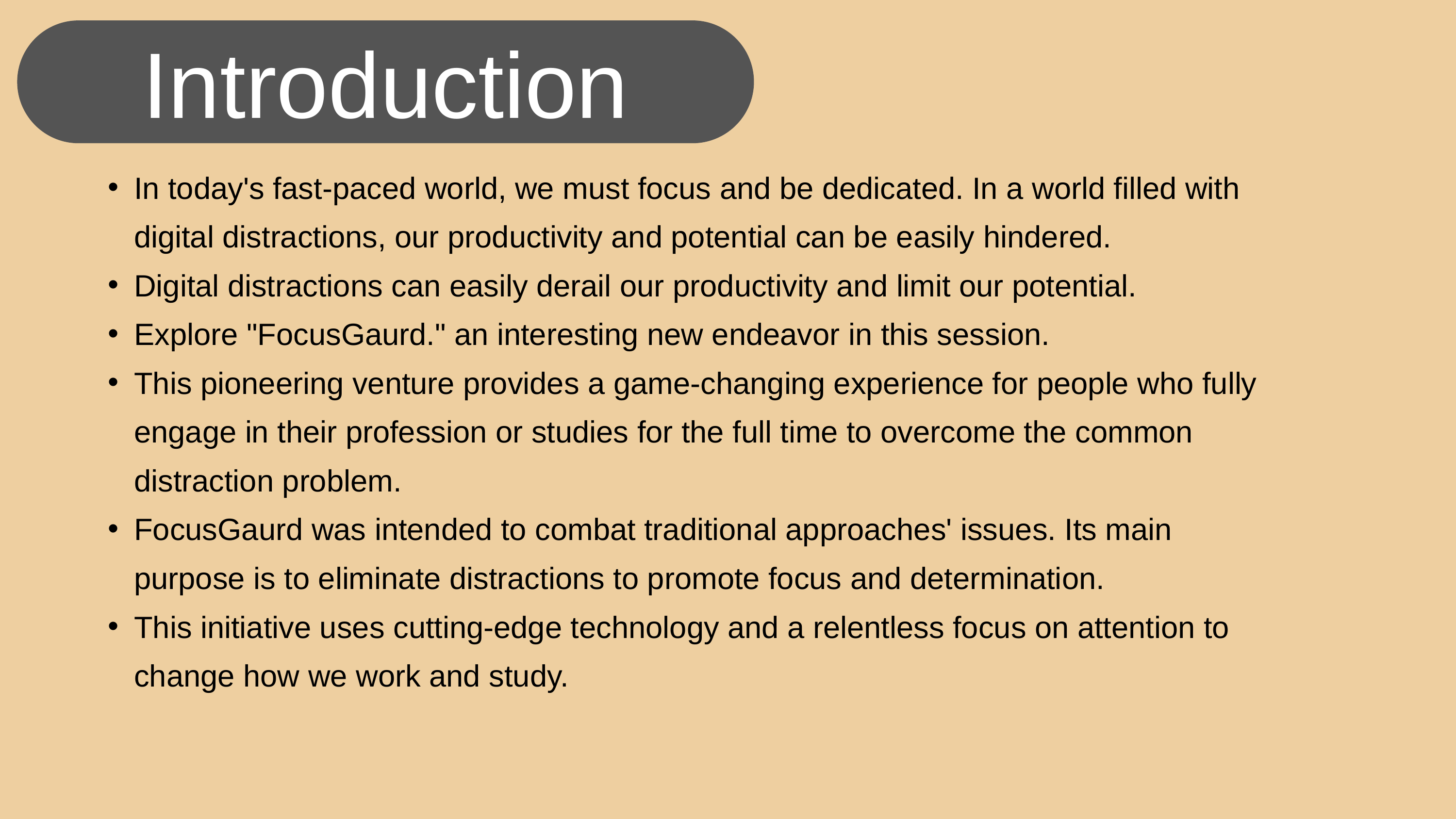

Introduction

In today's fast-paced world, we must focus and be dedicated. In a world filled with digital distractions, our productivity and potential can be easily hindered.
Digital distractions can easily derail our productivity and limit our potential.
Explore "FocusGaurd." an interesting new endeavor in this session.
This pioneering venture provides a game-changing experience for people who fully engage in their profession or studies for the full time to overcome the common distraction problem.
FocusGaurd was intended to combat traditional approaches' issues. Its main purpose is to eliminate distractions to promote focus and determination.
This initiative uses cutting-edge technology and a relentless focus on attention to change how we work and study.